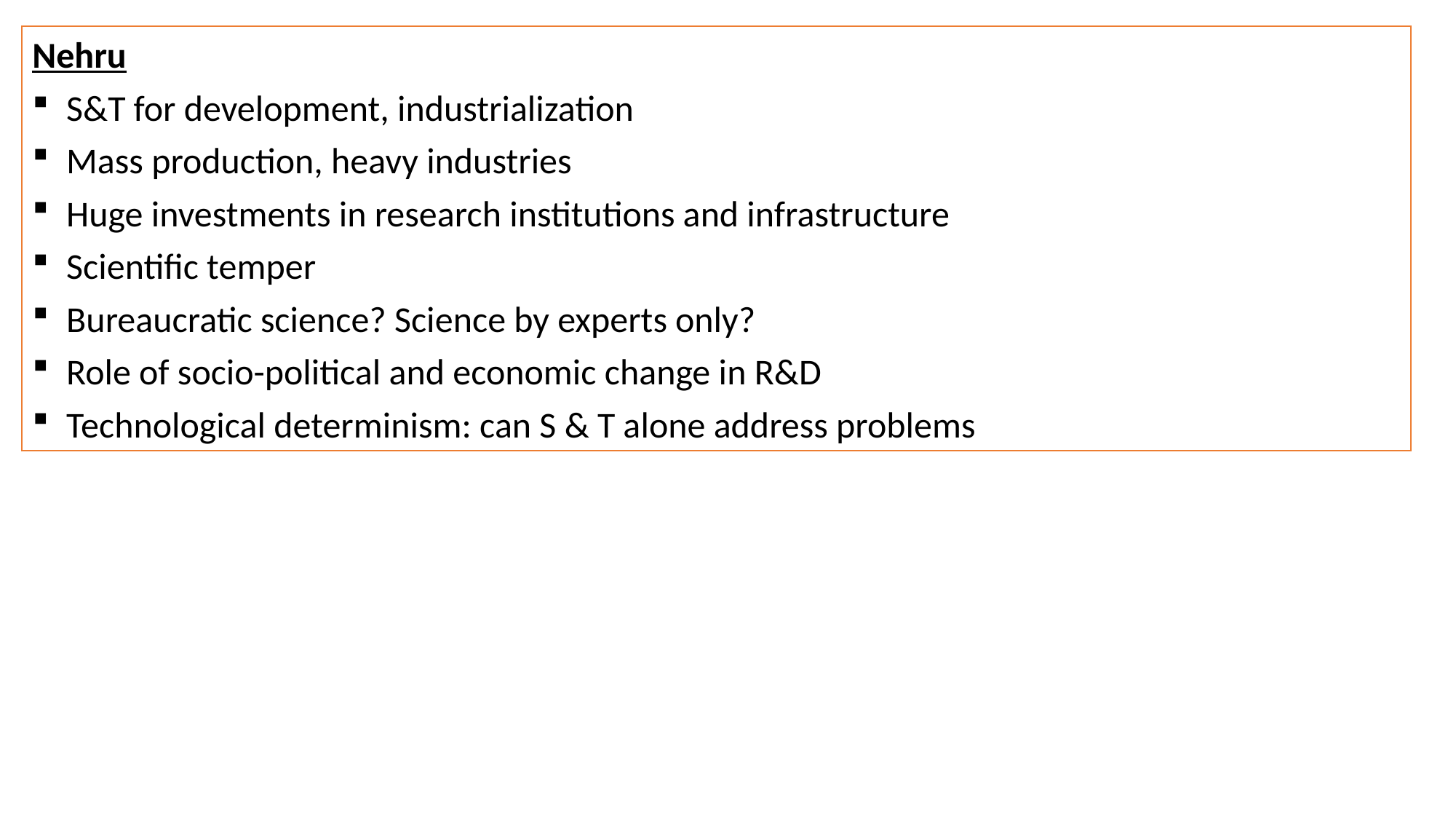

Nehru
S&T for development, industrialization
Mass production, heavy industries
Huge investments in research institutions and infrastructure
Scientific temper
Bureaucratic science? Science by experts only?
Role of socio-political and economic change in R&D
Technological determinism: can S & T alone address problems